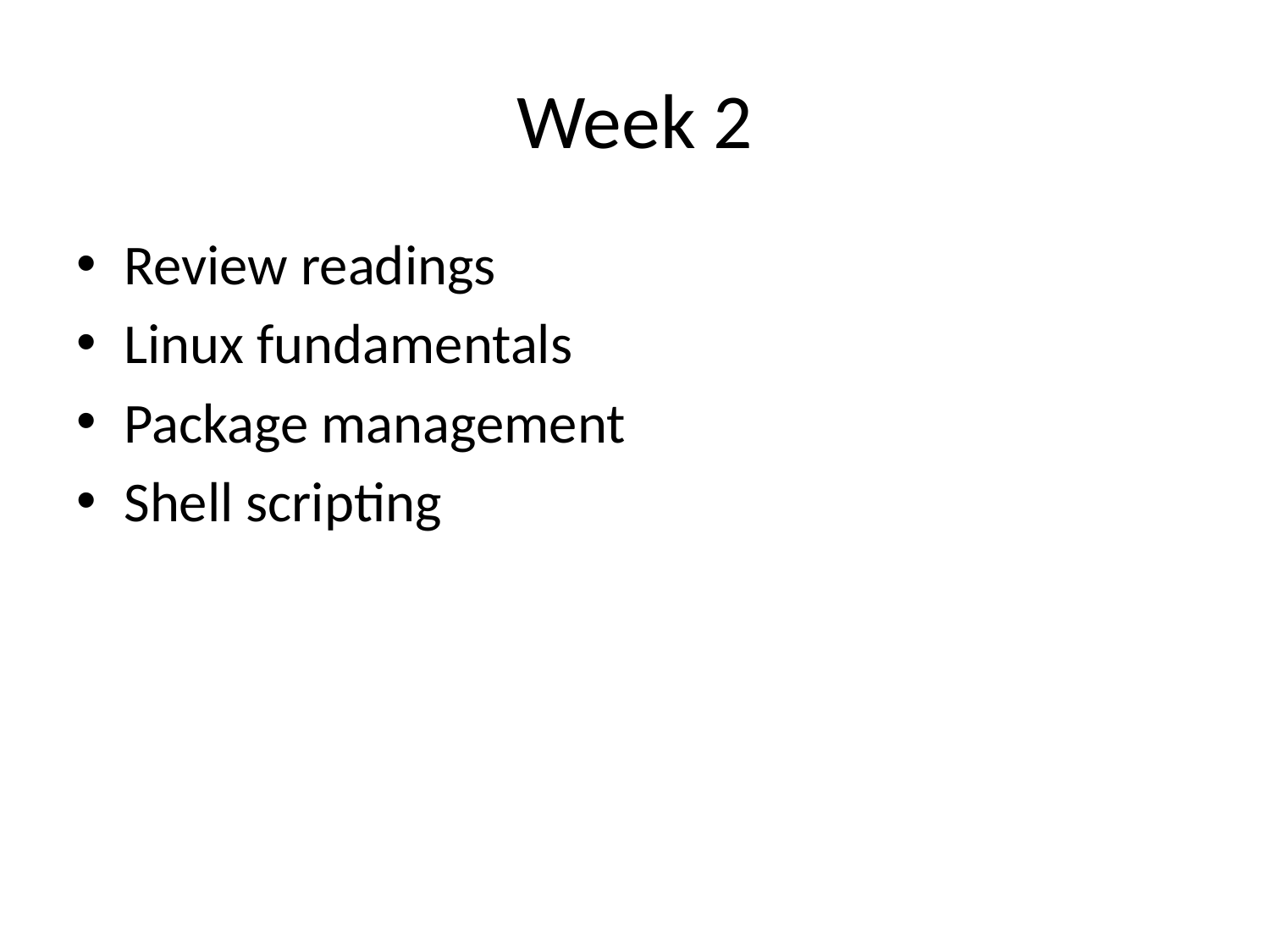

# Week 2
Review readings
Linux fundamentals
Package management
Shell scripting